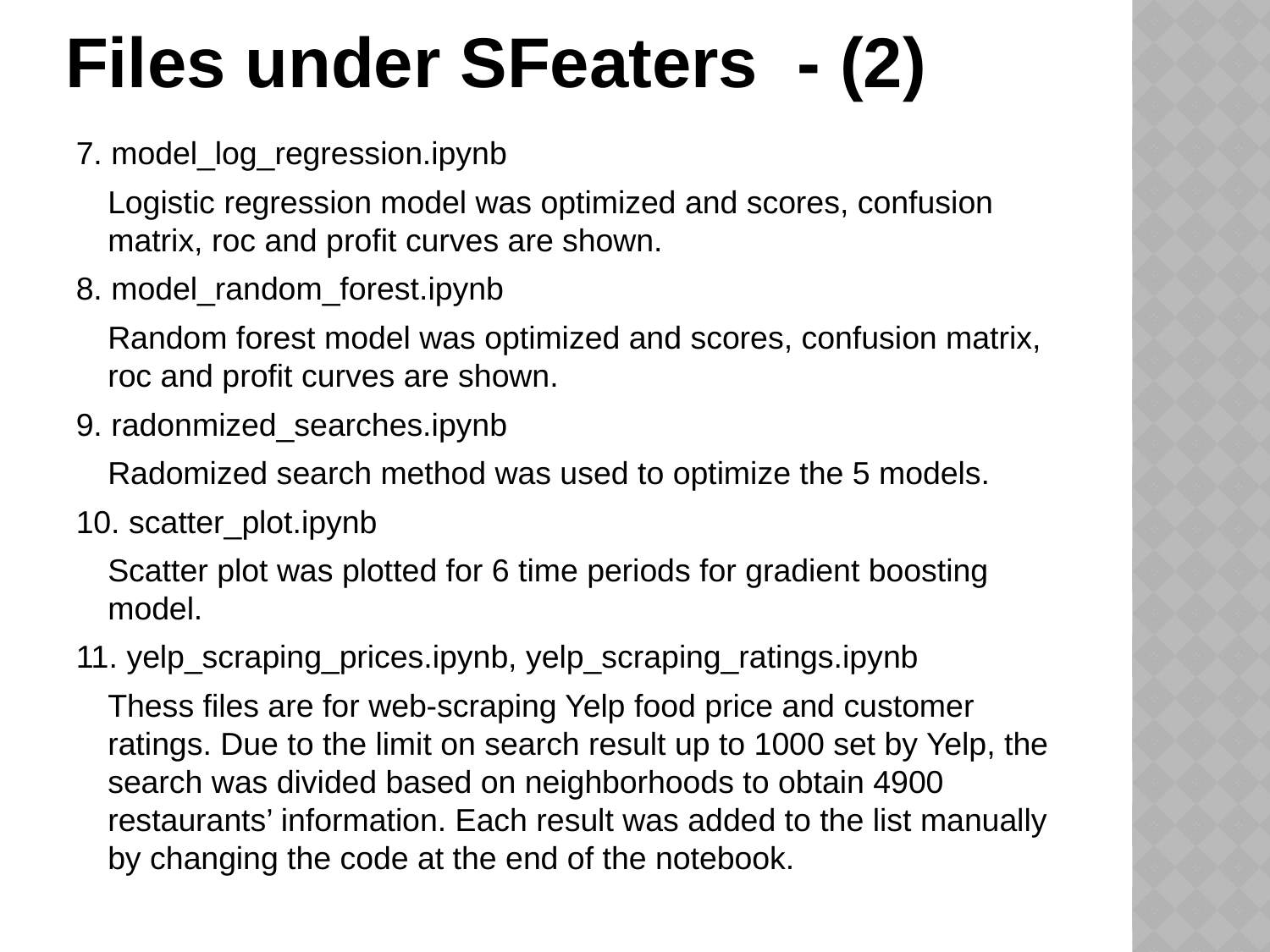

Files under SFeaters  - (2)
7. model_log_regression.ipynb
Logistic regression model was optimized and scores, confusion matrix, roc and profit curves are shown.
8. model_random_forest.ipynb
Random forest model was optimized and scores, confusion matrix, roc and profit curves are shown.
9. radonmized_searches.ipynb
Radomized search method was used to optimize the 5 models.
10. scatter_plot.ipynb
Scatter plot was plotted for 6 time periods for gradient boosting model.
11. yelp_scraping_prices.ipynb, yelp_scraping_ratings.ipynb
Thess files are for web-scraping Yelp food price and customer ratings. Due to the limit on search result up to 1000 set by Yelp, the search was divided based on neighborhoods to obtain 4900 restaurants’ information. Each result was added to the list manually by changing the code at the end of the notebook.